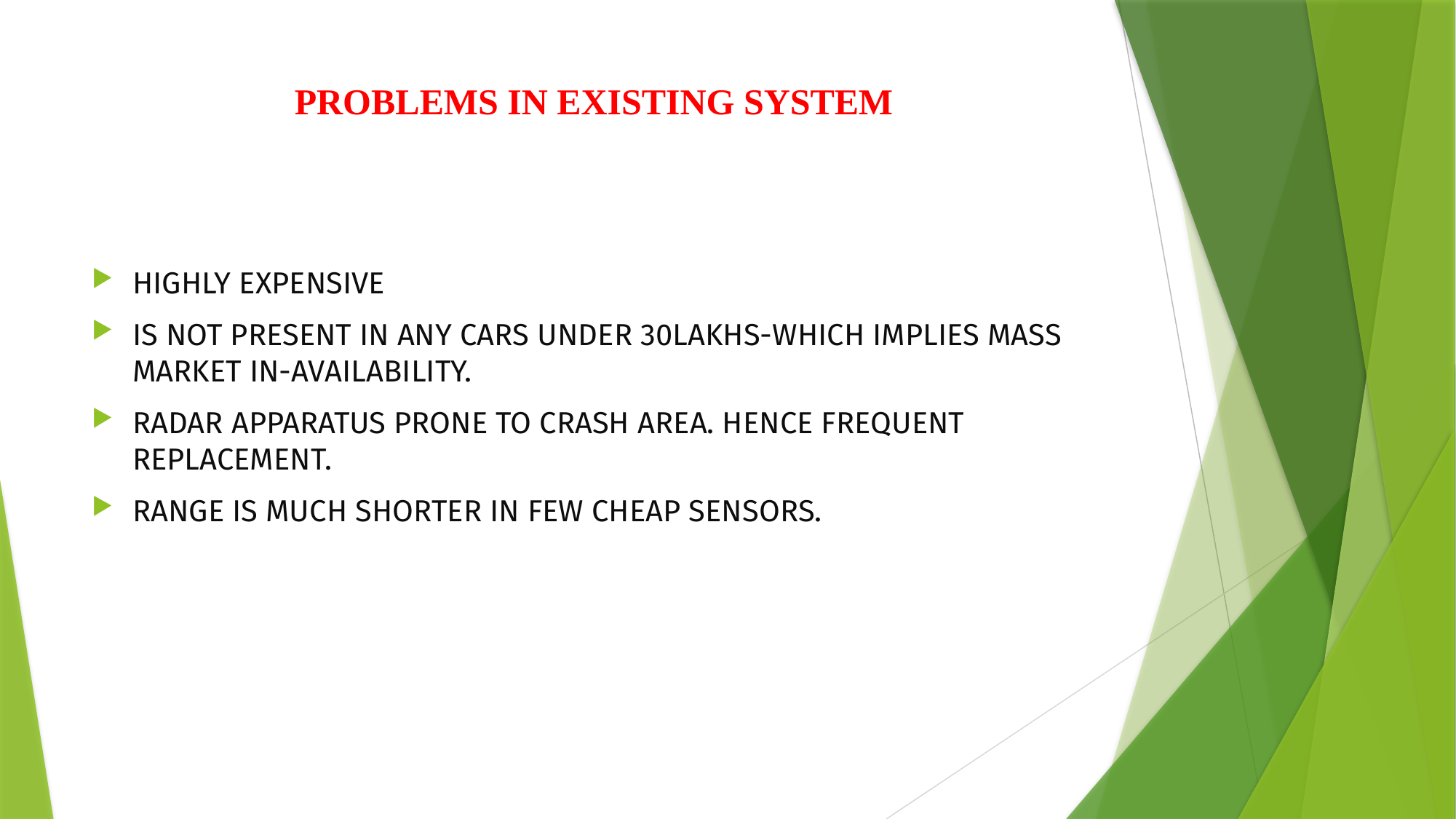

# PROBLEMS IN EXISTING SYSTEM
HIGHLY EXPENSIVE
IS NOT PRESENT IN ANY CARS UNDER 30LAKHS-WHICH IMPLIES MASS MARKET IN-AVAILABILITY.
RADAR APPARATUS PRONE TO CRASH AREA. HENCE FREQUENT REPLACEMENT.
RANGE IS MUCH SHORTER IN FEW CHEAP SENSORS.